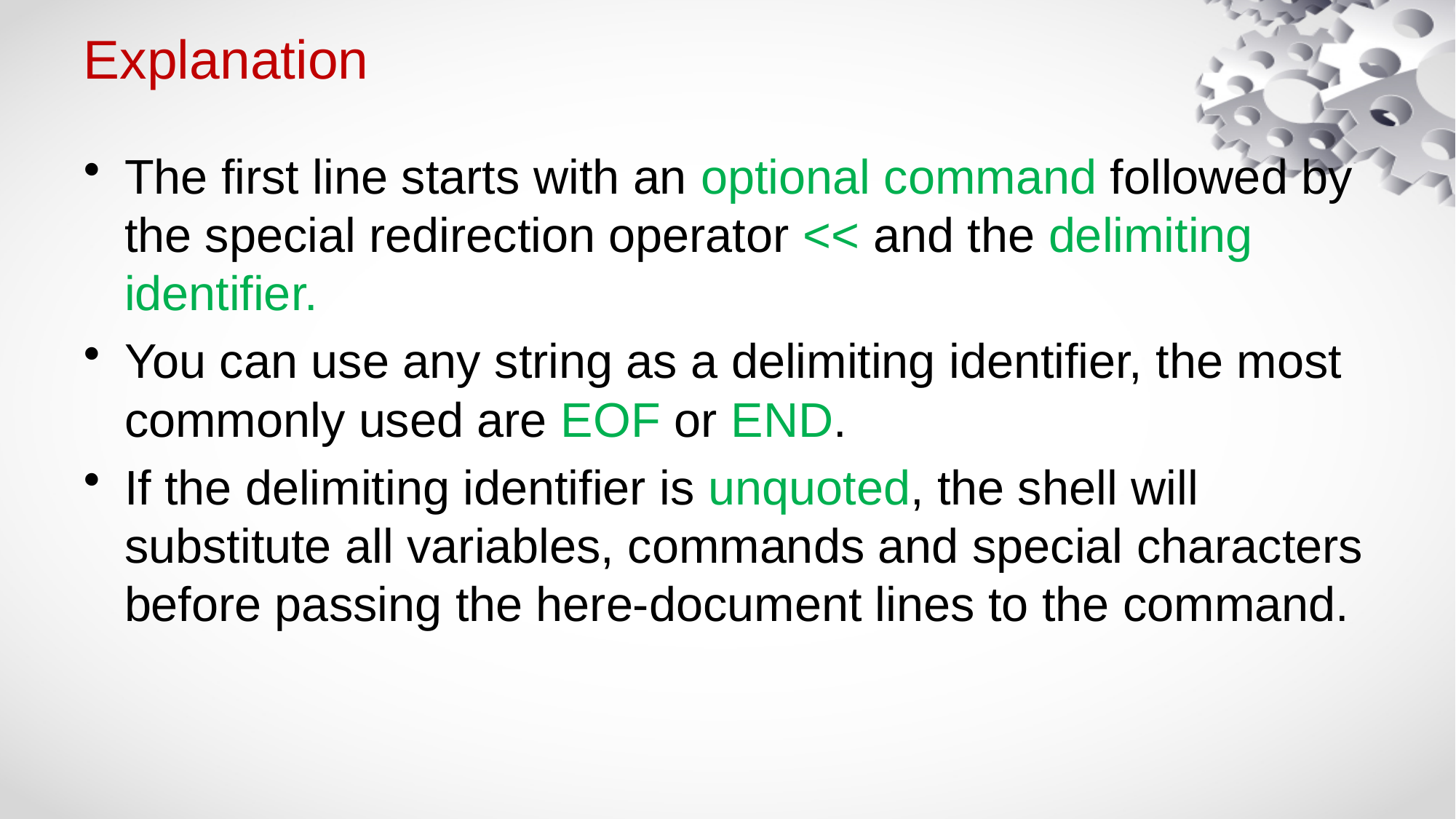

# Explanation
The first line starts with an optional command followed by the special redirection operator << and the delimiting identifier.
You can use any string as a delimiting identifier, the most commonly used are EOF or END.
If the delimiting identifier is unquoted, the shell will substitute all variables, commands and special characters before passing the here-document lines to the command.